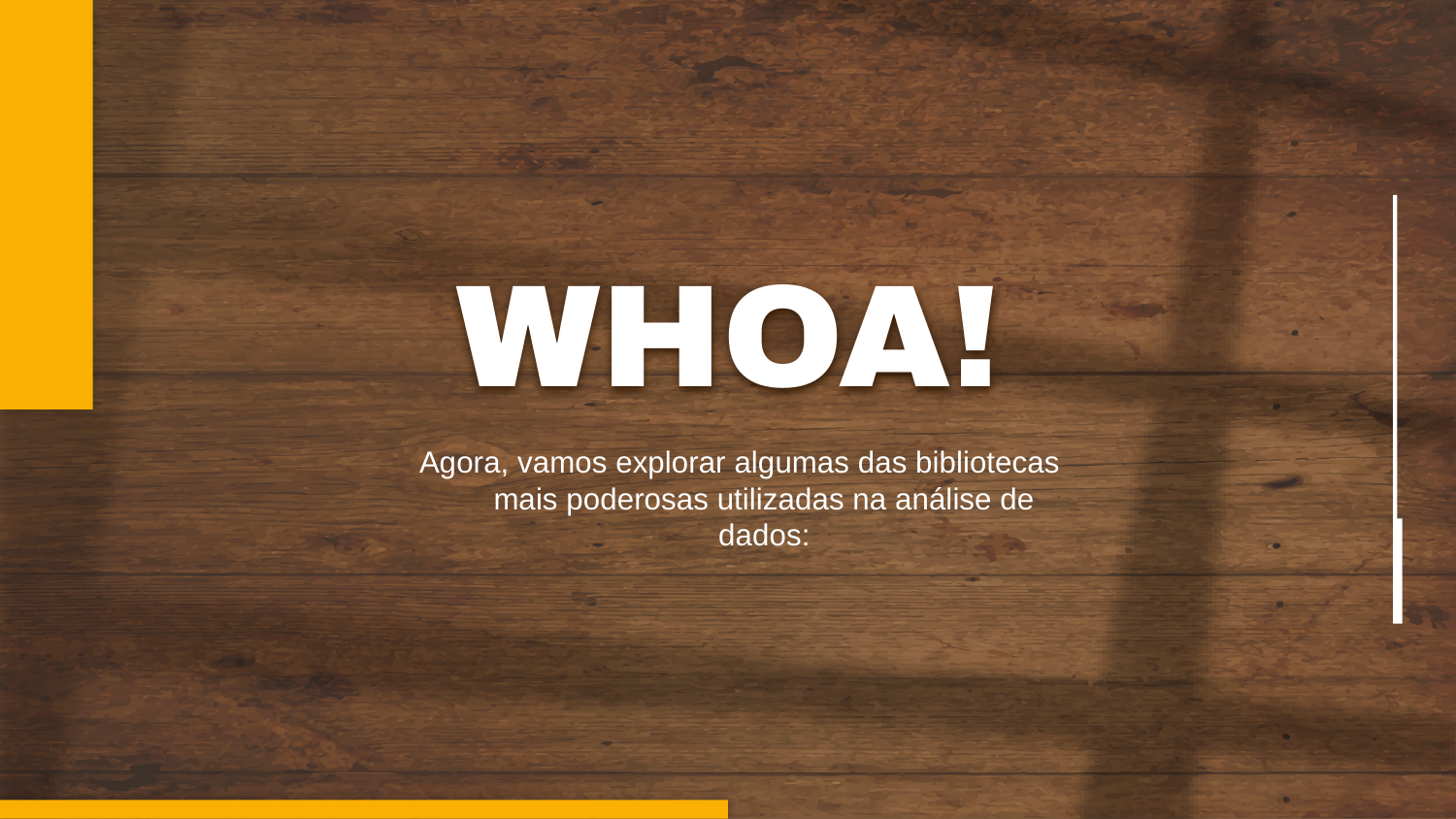

# WHOA!
Agora, vamos explorar algumas das bibliotecas mais poderosas utilizadas na análise de dados: